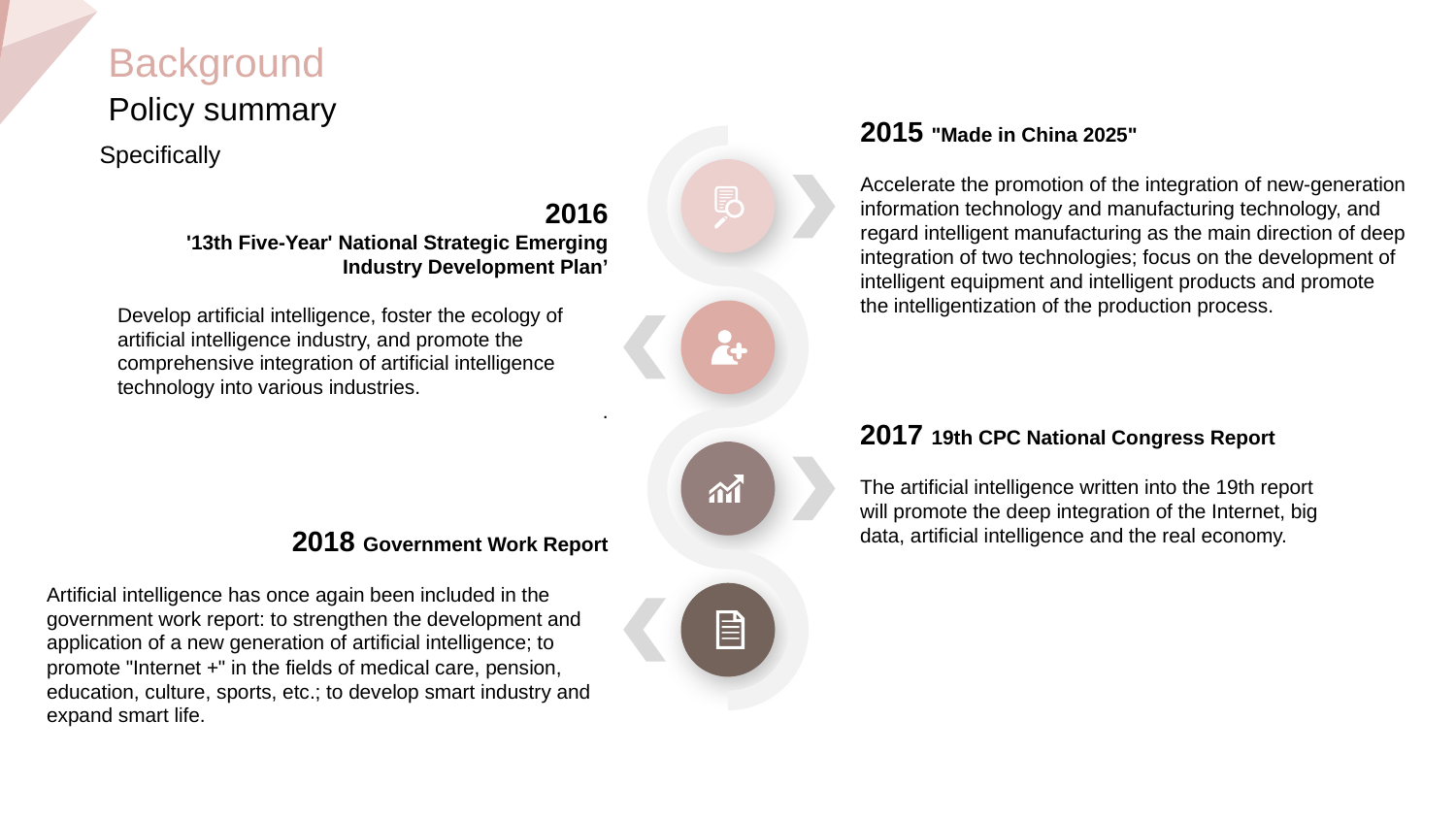

Background
Policy summary
2015 "Made in China 2025"

Accelerate the promotion of the integration of new-generation information technology and manufacturing technology, and regard intelligent manufacturing as the main direction of deep integration of two technologies; focus on the development of intelligent equipment and intelligent products and promote the intelligentization of the production process.

Specifically

2016
'13th Five-Year' National Strategic Emerging Industry Development Plan’

Develop artificial intelligence, foster the ecology of artificial intelligence industry, and promote the comprehensive integration of artificial intelligence technology into various industries.
.

2017 19th CPC National Congress Report

The artificial intelligence written into the 19th report will promote the deep integration of the Internet, big data, artificial intelligence and the real economy.

2018 Government Work Report

Artificial intelligence has once again been included in the government work report: to strengthen the development and application of a new generation of artificial intelligence; to promote "Internet +" in the fields of medical care, pension, education, culture, sports, etc.; to develop smart industry and expand smart life.